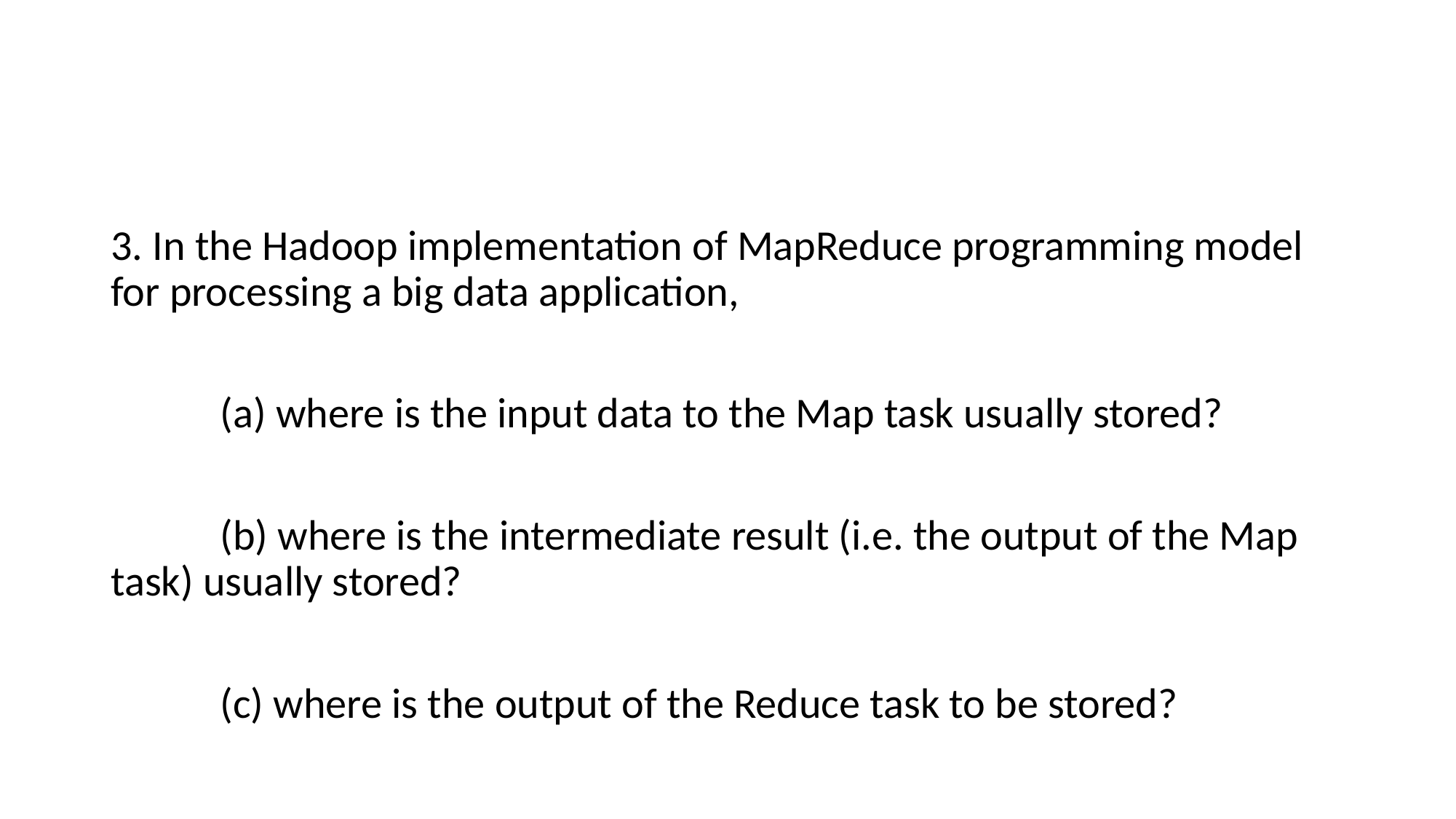

#
3. In the Hadoop implementation of MapReduce programming model for processing a big data application,

	(a) where is the input data to the Map task usually stored?

	(b) where is the intermediate result (i.e. the output of the Map 	task) usually stored?

	(c) where is the output of the Reduce task to be stored?